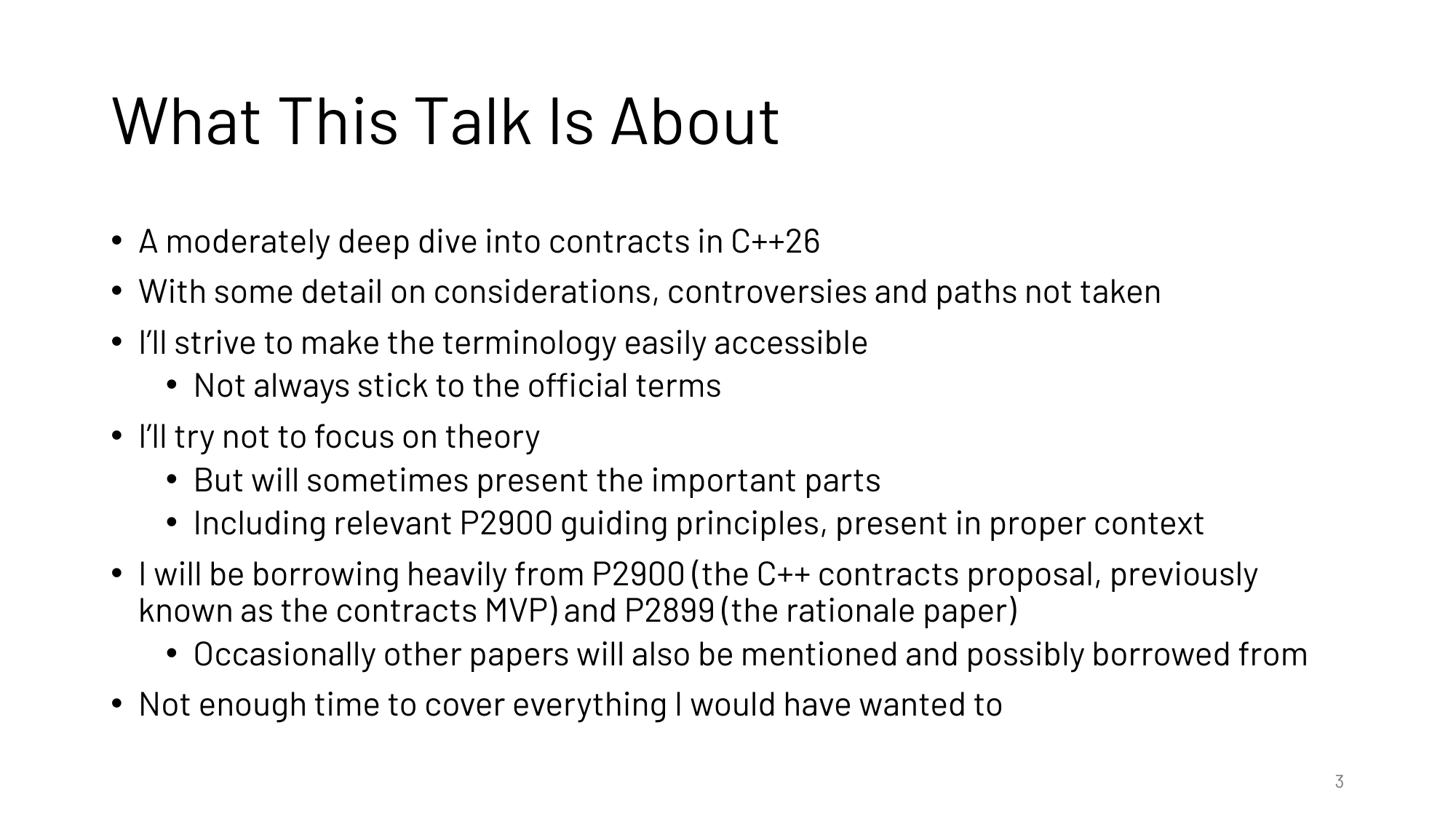

# What This Talk Is About
A moderately deep dive into contracts in C++26
With some detail on considerations, controversies and paths not taken
I’ll strive to make the terminology easily accessible
Not always stick to the official terms
I’ll try not to focus on theory
But will sometimes present the important parts
Including relevant P2900 guiding principles, present in proper context
I will be borrowing heavily from P2900 (the C++ contracts proposal, previously known as the contracts MVP) and P2899 (the rationale paper)
Occasionally other papers will also be mentioned and possibly borrowed from
Not enough time to cover everything I would have wanted to
3